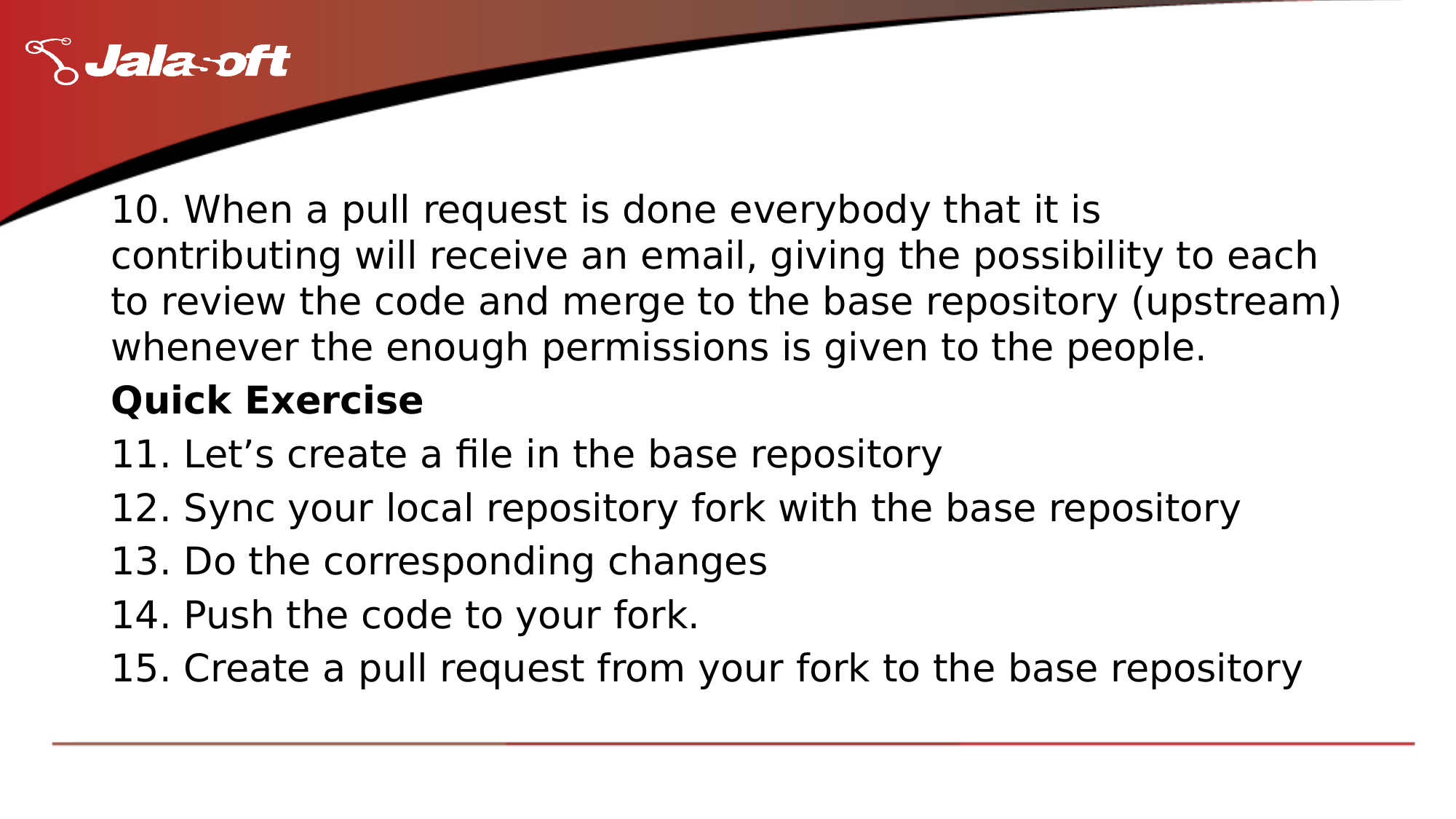

10. When a pull request is done everybody that it is contributing will receive an email, giving the possibility to each to review the code and merge to the base repository (upstream) whenever the enough permissions is given to the people.
Quick Exercise
11. Let’s create a file in the base repository
12. Sync your local repository fork with the base repository
13. Do the corresponding changes
14. Push the code to your fork.
15. Create a pull request from your fork to the base repository